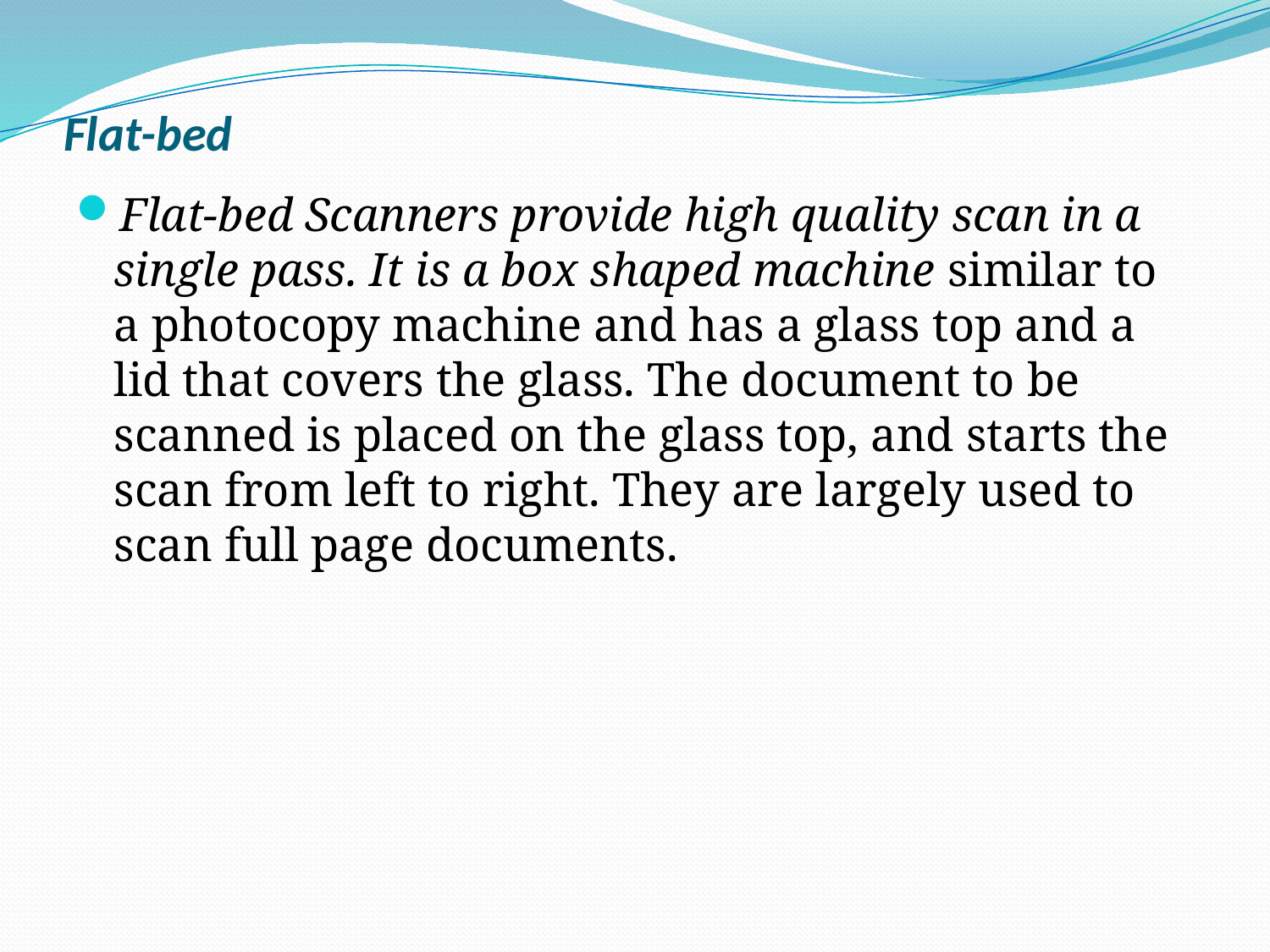

# Flat-bed
Flat-bed Scanners provide high quality scan in a single pass. It is a box shaped machine similar to a photocopy machine and has a glass top and a lid that covers the glass. The document to be scanned is placed on the glass top, and starts the scan from left to right. They are largely used to scan full page documents.